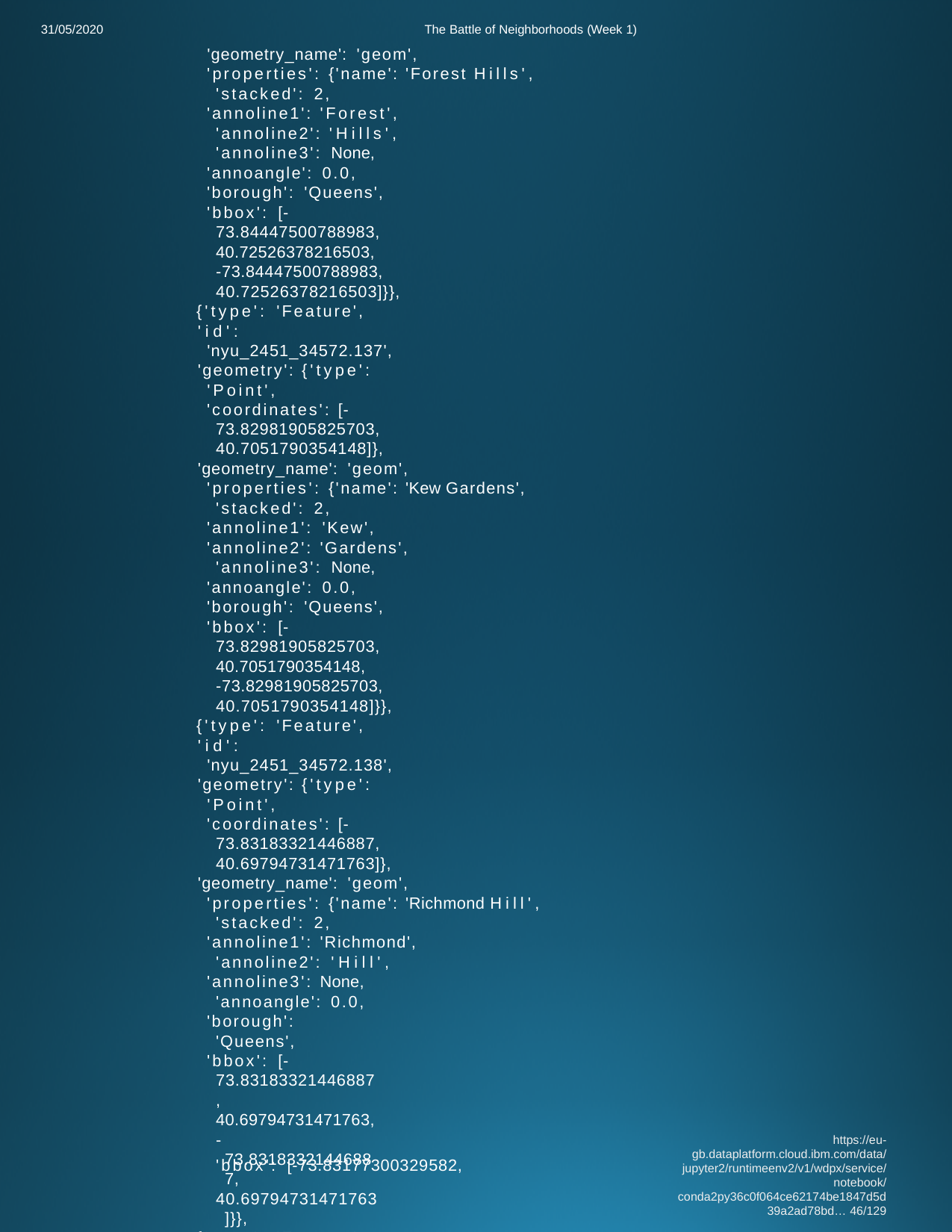

31/05/2020
The Battle of Neighborhoods (Week 1)
'geometry_name': 'geom',
'properties': {'name': 'Forest Hills',  'stacked': 2,
'annoline1': 'Forest',  'annoline2': 'Hills',  'annoline3': None,
'annoangle': 0.0,
'borough': 'Queens',
'bbox': [-73.84447500788983,
40.72526378216503,
-73.84447500788983,
40.72526378216503]}},
{'type': 'Feature',
'id': 'nyu_2451_34572.137',
'geometry': {'type': 'Point',
'coordinates': [-73.82981905825703, 40.7051790354148]},
'geometry_name': 'geom',
'properties': {'name': 'Kew Gardens',  'stacked': 2,
'annoline1': 'Kew',
'annoline2': 'Gardens',  'annoline3': None,
'annoangle': 0.0,
'borough': 'Queens',
'bbox': [-73.82981905825703,
40.7051790354148,
-73.82981905825703,
40.7051790354148]}},
{'type': 'Feature',
'id': 'nyu_2451_34572.138',
'geometry': {'type': 'Point',
'coordinates': [-73.83183321446887, 40.69794731471763]},
'geometry_name': 'geom',
'properties': {'name': 'Richmond Hill',  'stacked': 2,
'annoline1': 'Richmond',  'annoline2': 'Hill',
'annoline3': None,  'annoangle': 0.0,
'borough': 'Queens',
'bbox': [-73.83183321446887,
40.69794731471763,
-73.83183321446887,
40.69794731471763]}},
{'type': 'Feature',
'id': 'nyu_2451_34572.139',
'geometry': {'type': 'Point',
'coordinates': [-73.83177300329582, 40.76445419697846]},
'geometry_name': 'geom',
'properties': {'name': 'Flushing',  'stacked': 1,
'annoline1': 'Flushing',  'annoline2': None,
'annoline3': None,  'annoangle': 0.0,
'borough': 'Queens',
https://eu-gb.dataplatform.cloud.ibm.com/data/jupyter2/runtimeenv2/v1/wdpx/service/notebook/conda2py36c0f064ce62174be1847d5d39a2ad78bd… 46/129
'bbox': [-73.83177300329582,